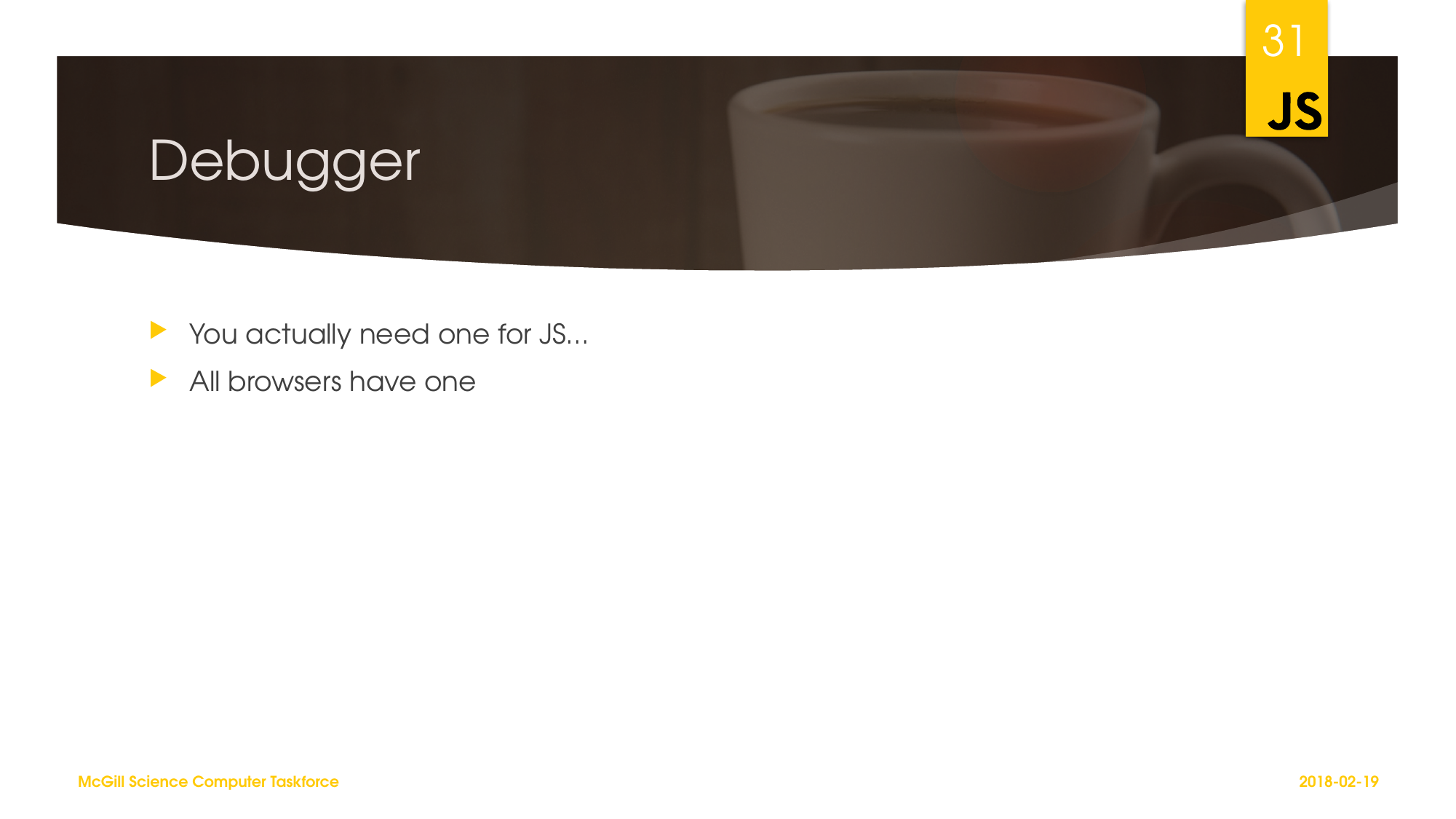

31
# Debugger
You actually need one for JS…
All browsers have one
McGill Science Computer Taskforce
2018-02-19